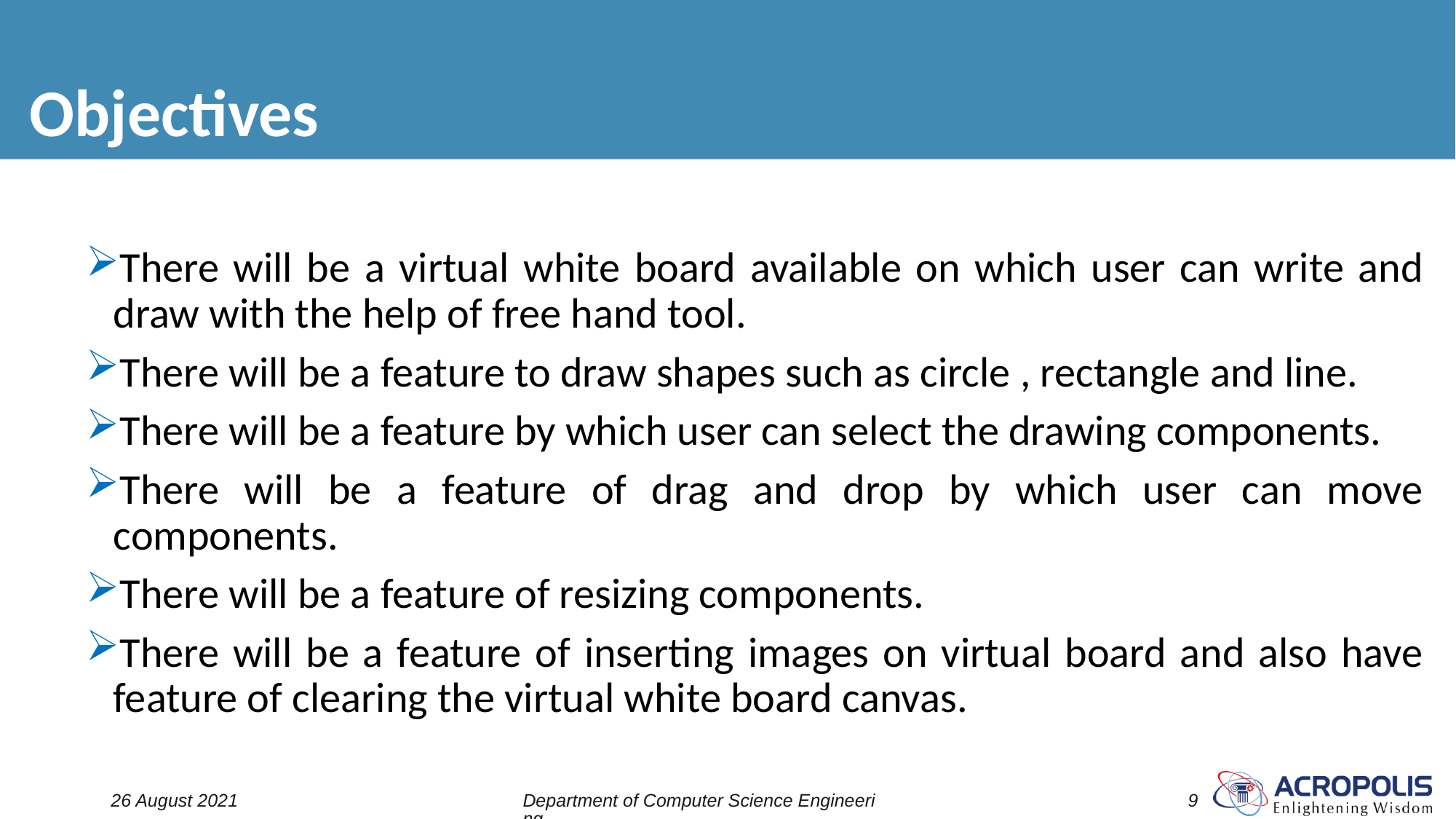

# Objectives

There will be a virtual white board available on which user can write and draw with the help of free hand tool.
There will be a feature to draw shapes such as circle , rectangle and line.
There will be a feature by which user can select the drawing components.
There will be a feature of drag and drop by which user can move components.
There will be a feature of resizing components.
There will be a feature of inserting images on virtual board and also have feature of clearing the virtual white board canvas.

26 August 2021
Department of Computer Science Engineering
9